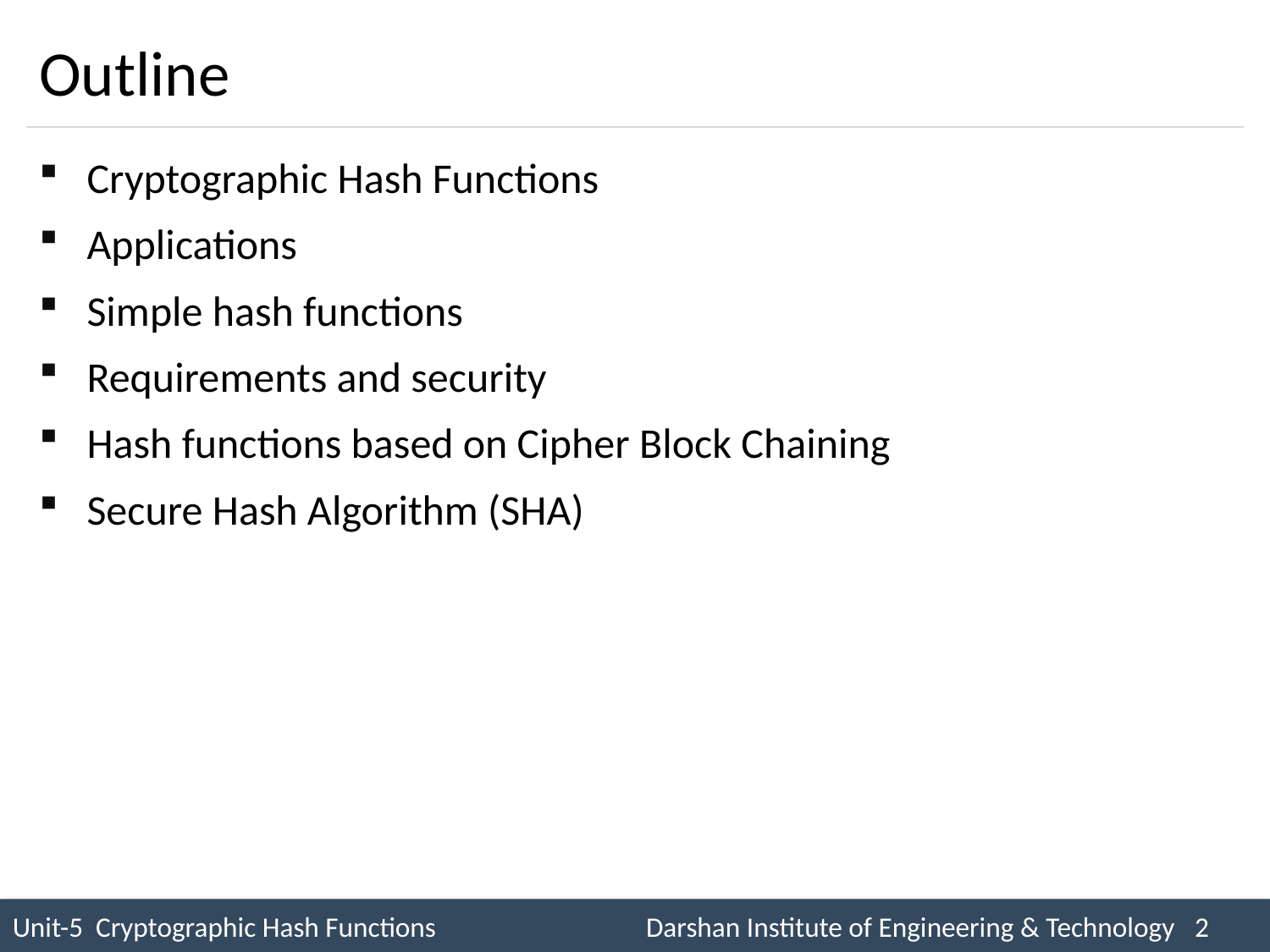

# Outline
Cryptographic Hash Functions
Applications
Simple hash functions
Requirements and security
Hash functions based on Cipher Block Chaining
Secure Hash Algorithm (SHA)